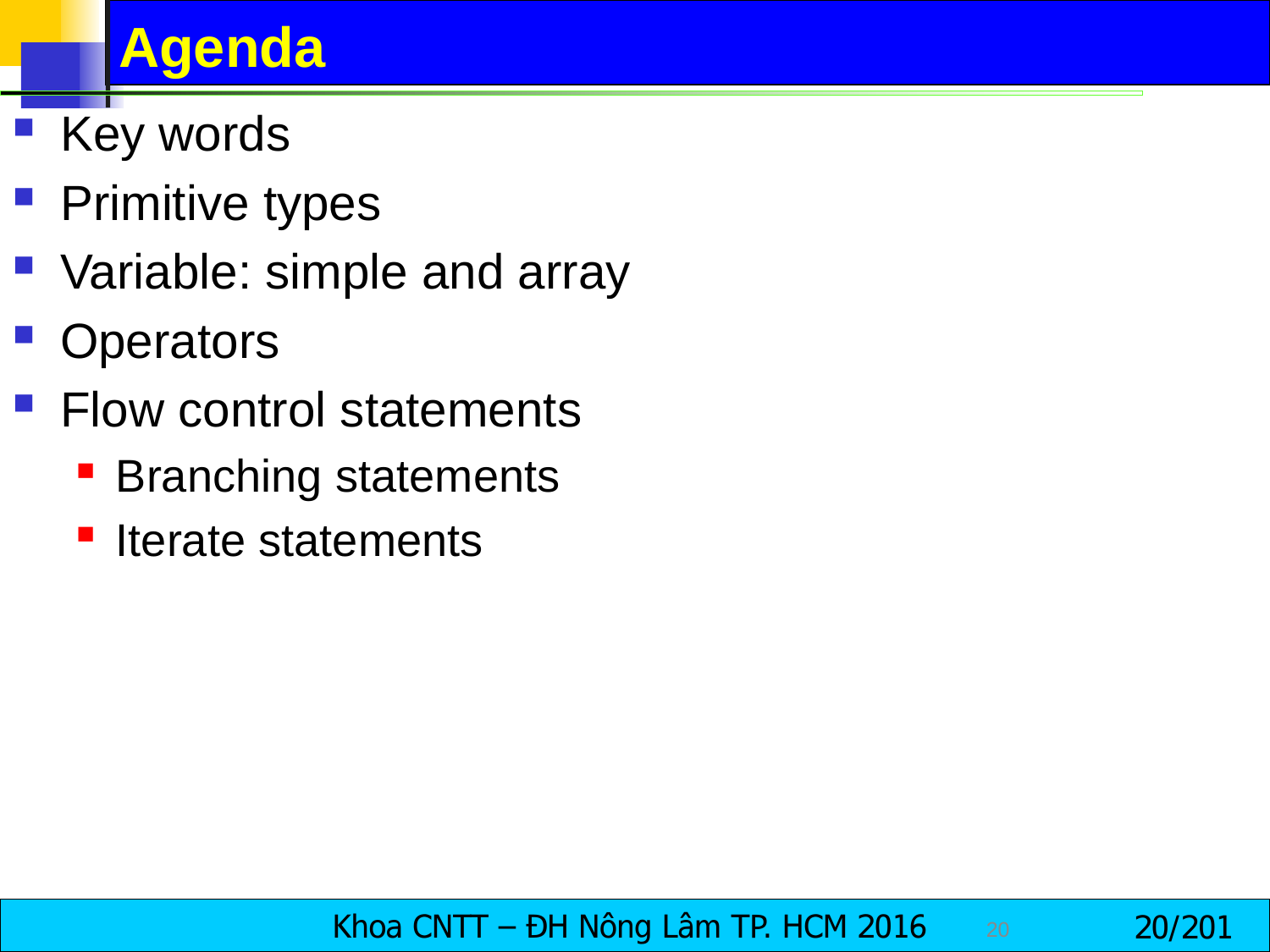

# Agenda
Key words
Primitive types
Variable: simple and array
Operators
Flow control statements
Branching statements
Iterate statements
20